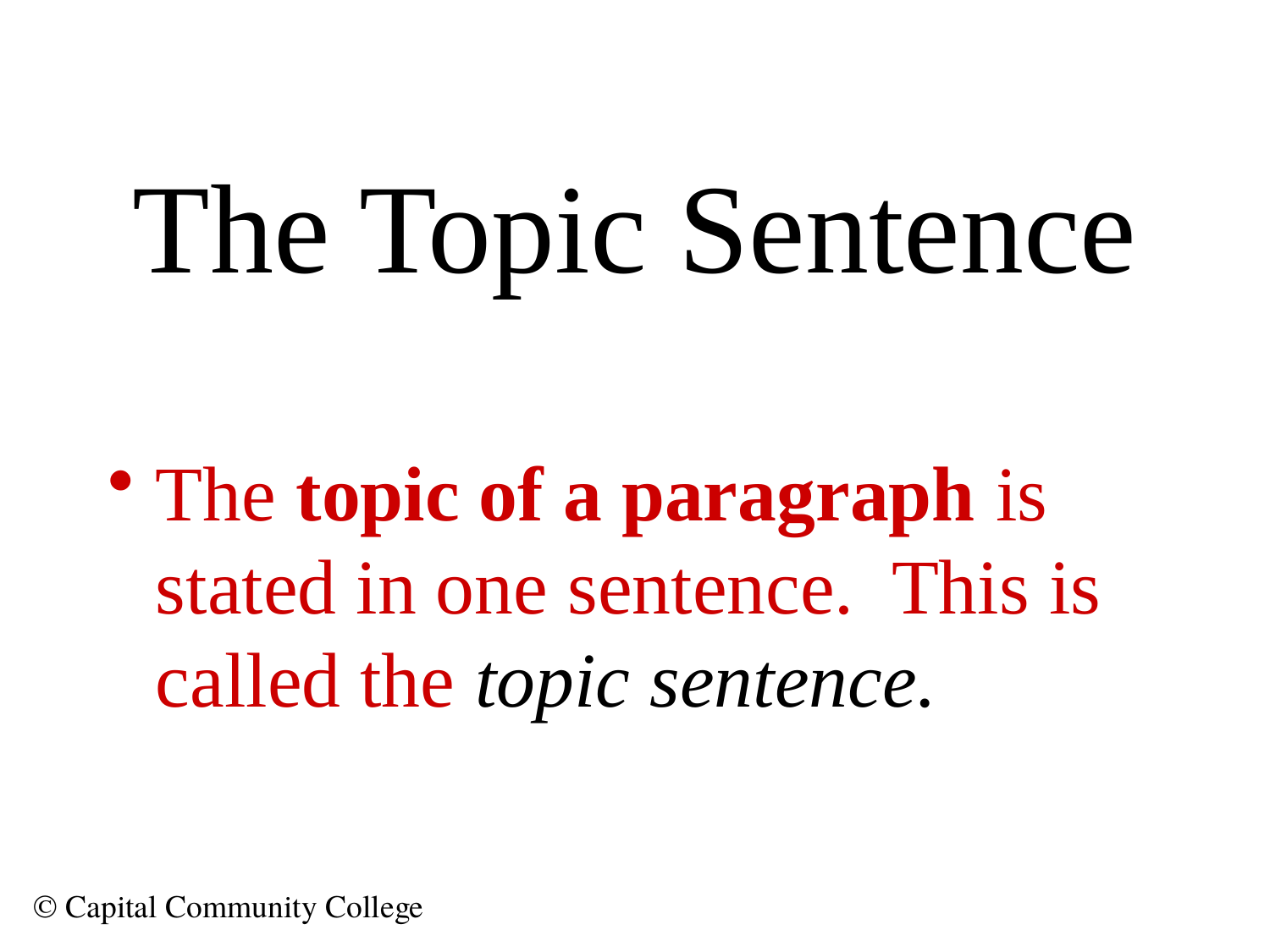

# The Topic Sentence

The topic of a paragraph is stated in one sentence.  This is called the topic sentence.